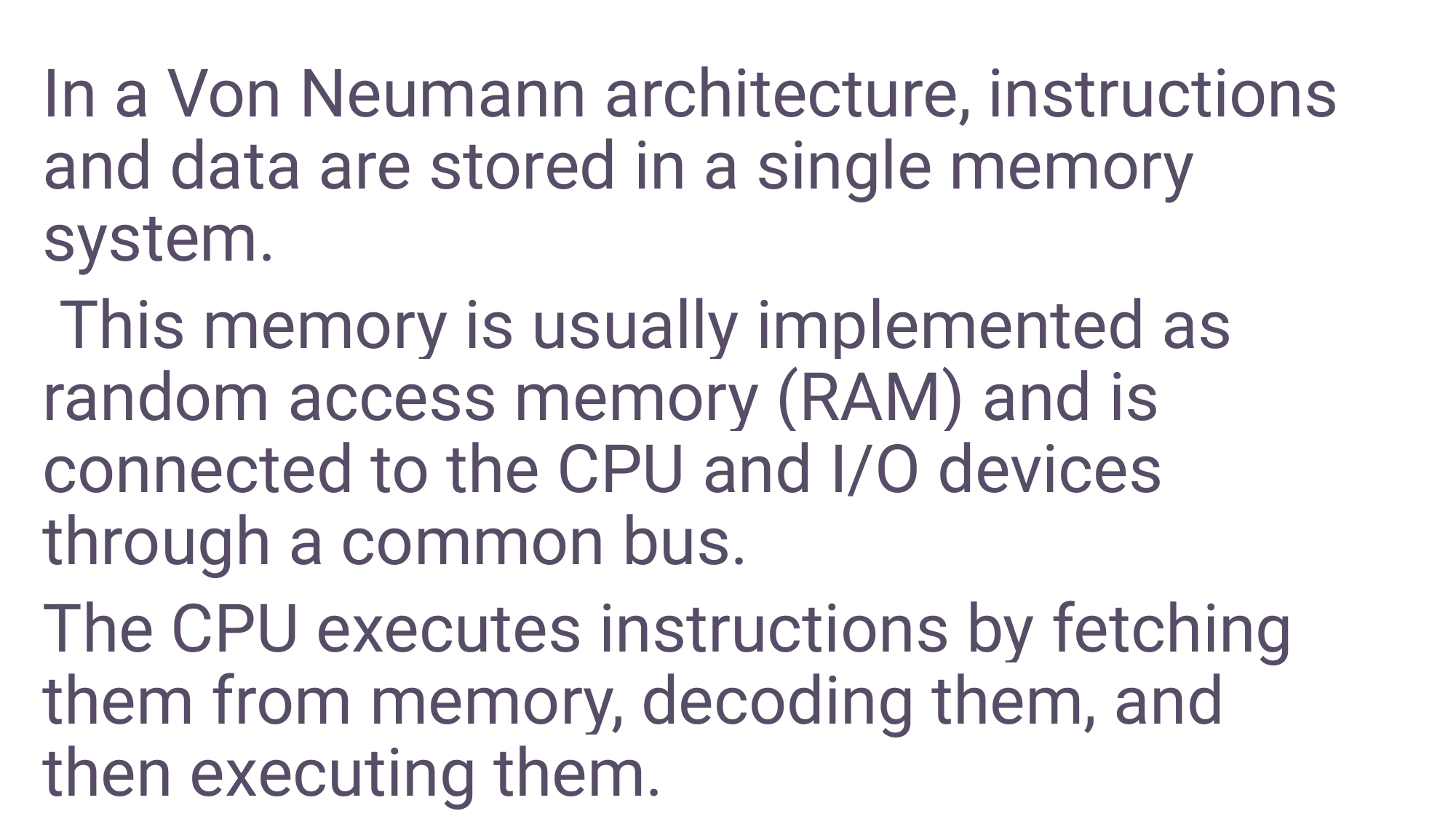

#
In a Von Neumann architecture, instructions and data are stored in a single memory system.
 This memory is usually implemented as random access memory (RAM) and is connected to the CPU and I/O devices through a common bus.
The CPU executes instructions by fetching them from memory, decoding them, and then executing them.